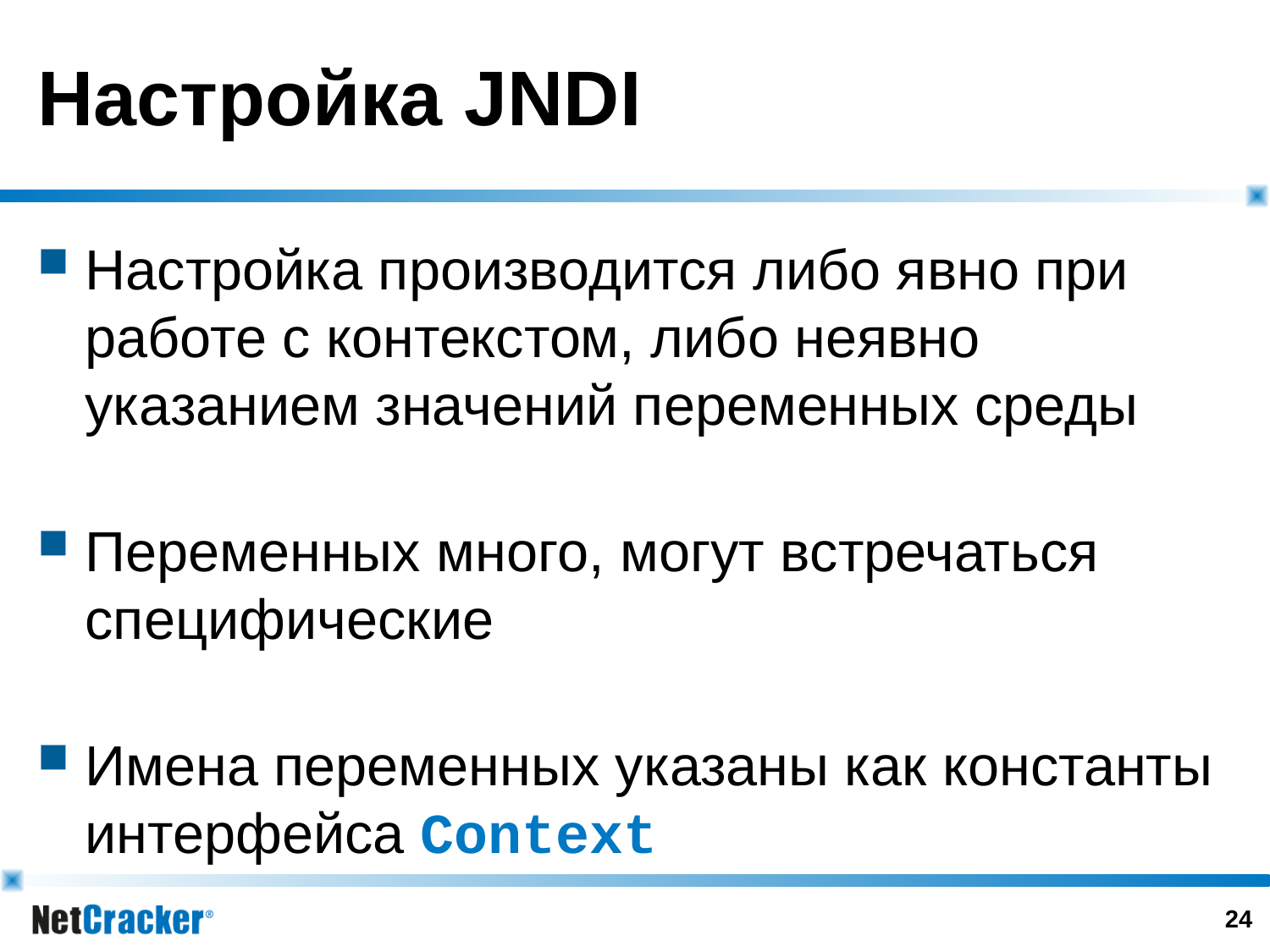

# Настройка JNDI
Настройка производится либо явно при работе с контекстом, либо неявно указанием значений переменных среды

Переменных много, могут встречаться специфические

Имена переменных указаны как константы интерфейса Context

24